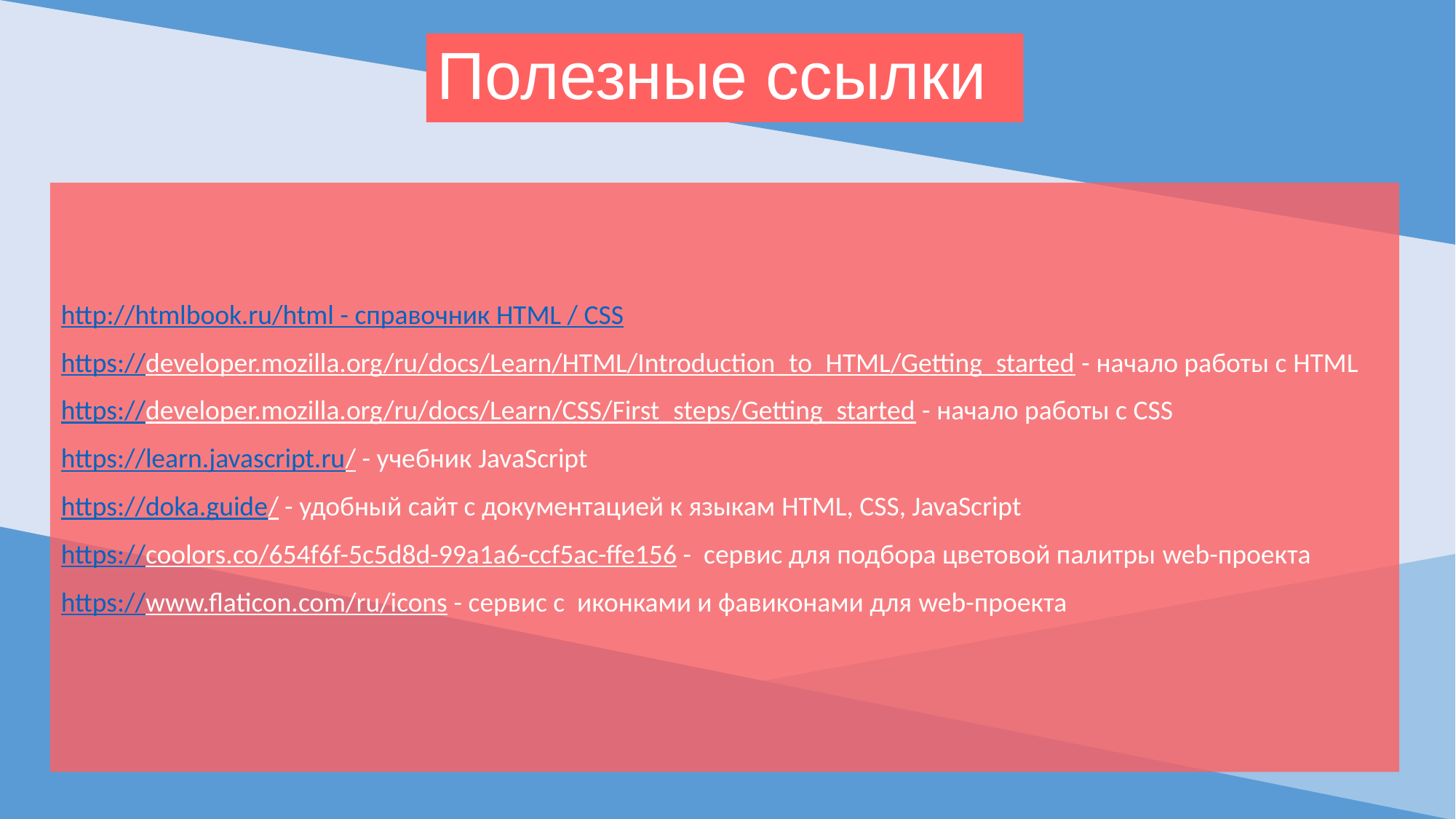

# Полезные ссылки
http://htmlbook.ru/html - справочник HTML / CSS
https://developer.mozilla.org/ru/docs/Learn/HTML/Introduction_to_HTML/Getting_started - начало работы с HTML
https://developer.mozilla.org/ru/docs/Learn/CSS/First_steps/Getting_started - начало работы с CSS
https://learn.javascript.ru/ - учебник JavaScript
https://doka.guide/ - удобный сайт с документацией к языкам HTML, CSS, JavaScript
https://coolors.co/654f6f-5c5d8d-99a1a6-ccf5ac-ffe156 -  сервис для подбора цветовой палитры web-проекта
https://www.flaticon.com/ru/icons - сервис с  иконками и фавиконами для web-проекта